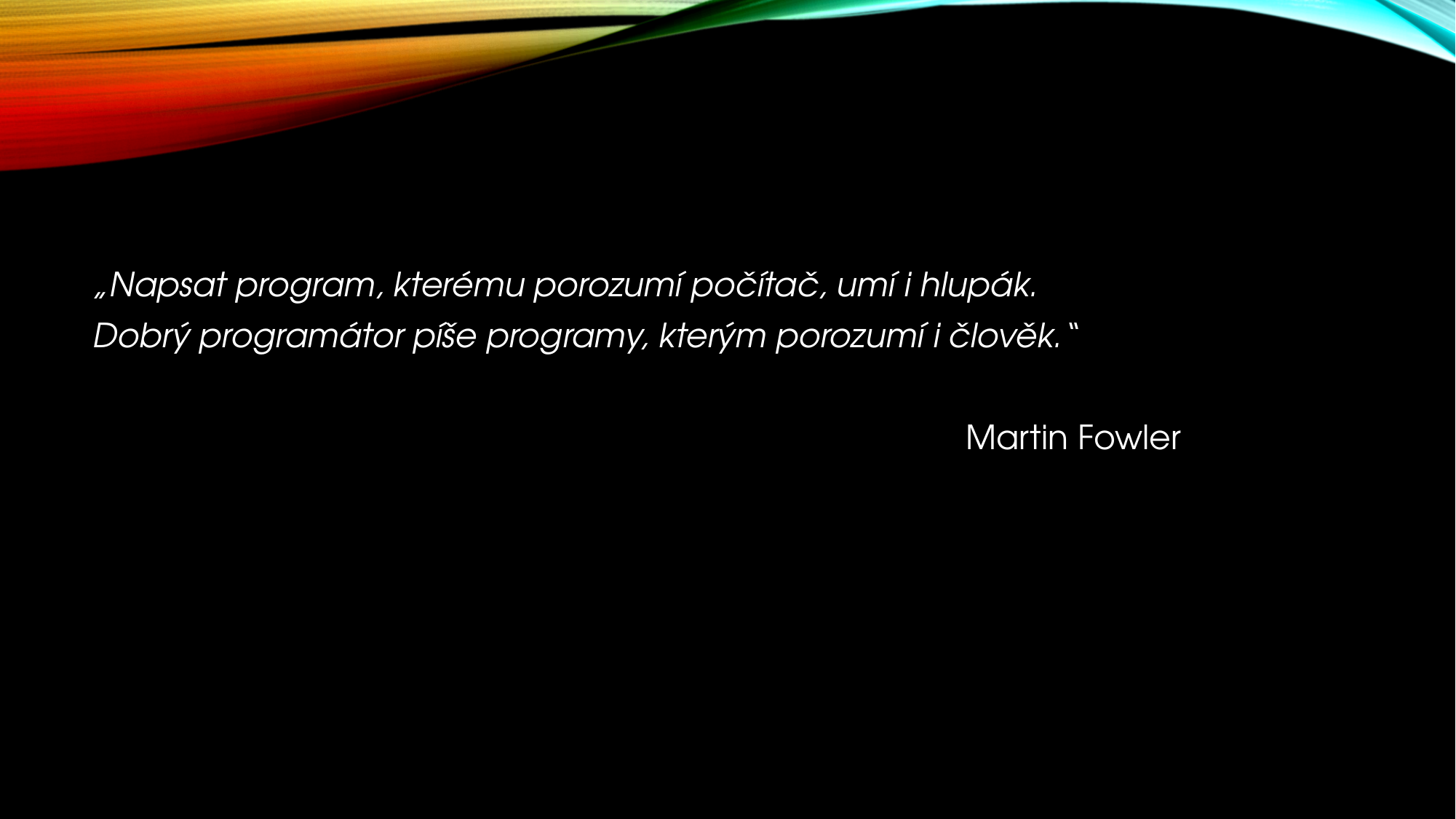

„Napsat program, kterému porozumí počítač, umí i hlupák.
Dobrý programátor píše programy, kterým porozumí i člověk.“

								Martin Fowler